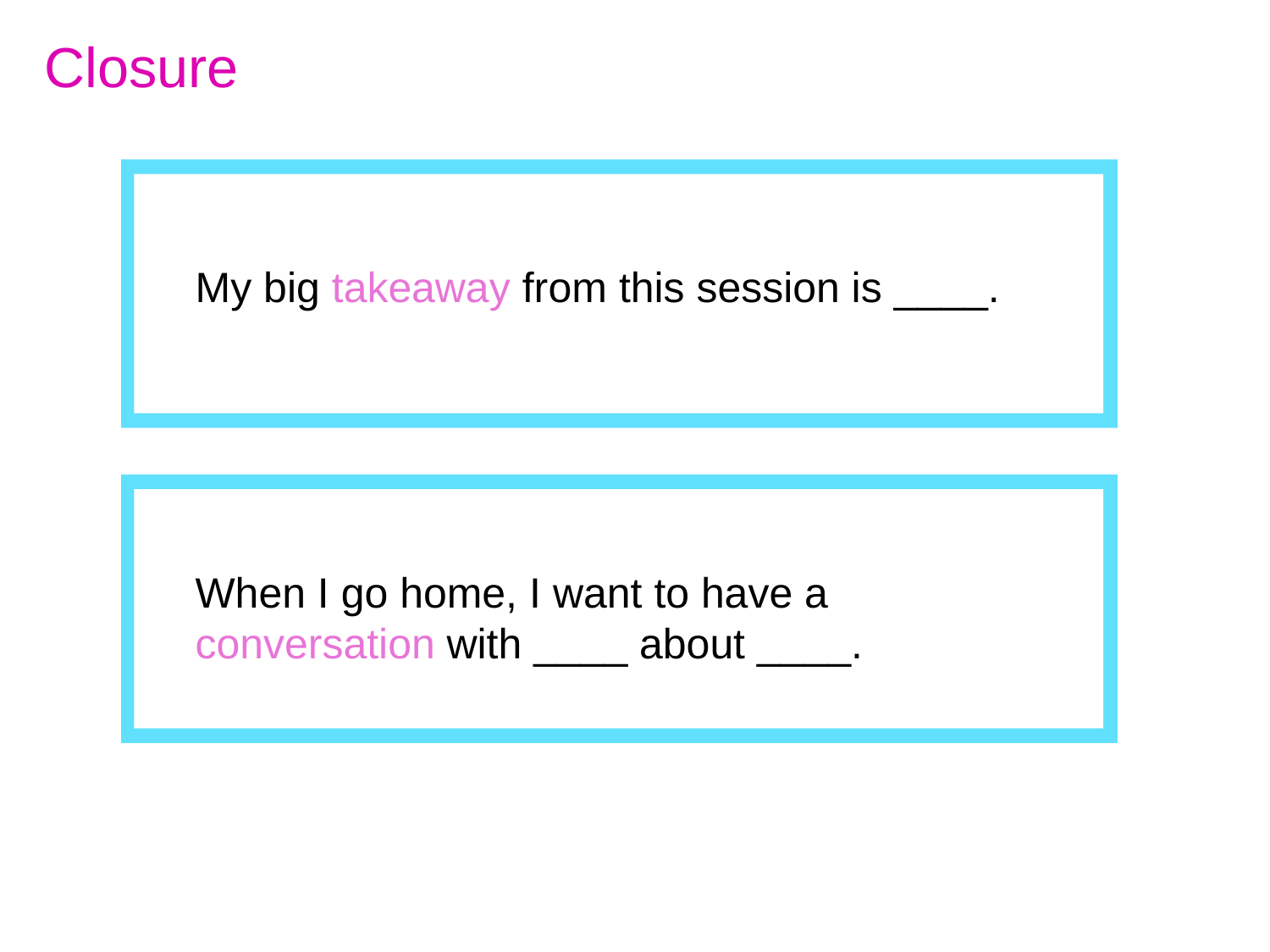

Closure

My big takeaway from this session is ____.

When I go home, I want to have a conversation with ____ about ____.